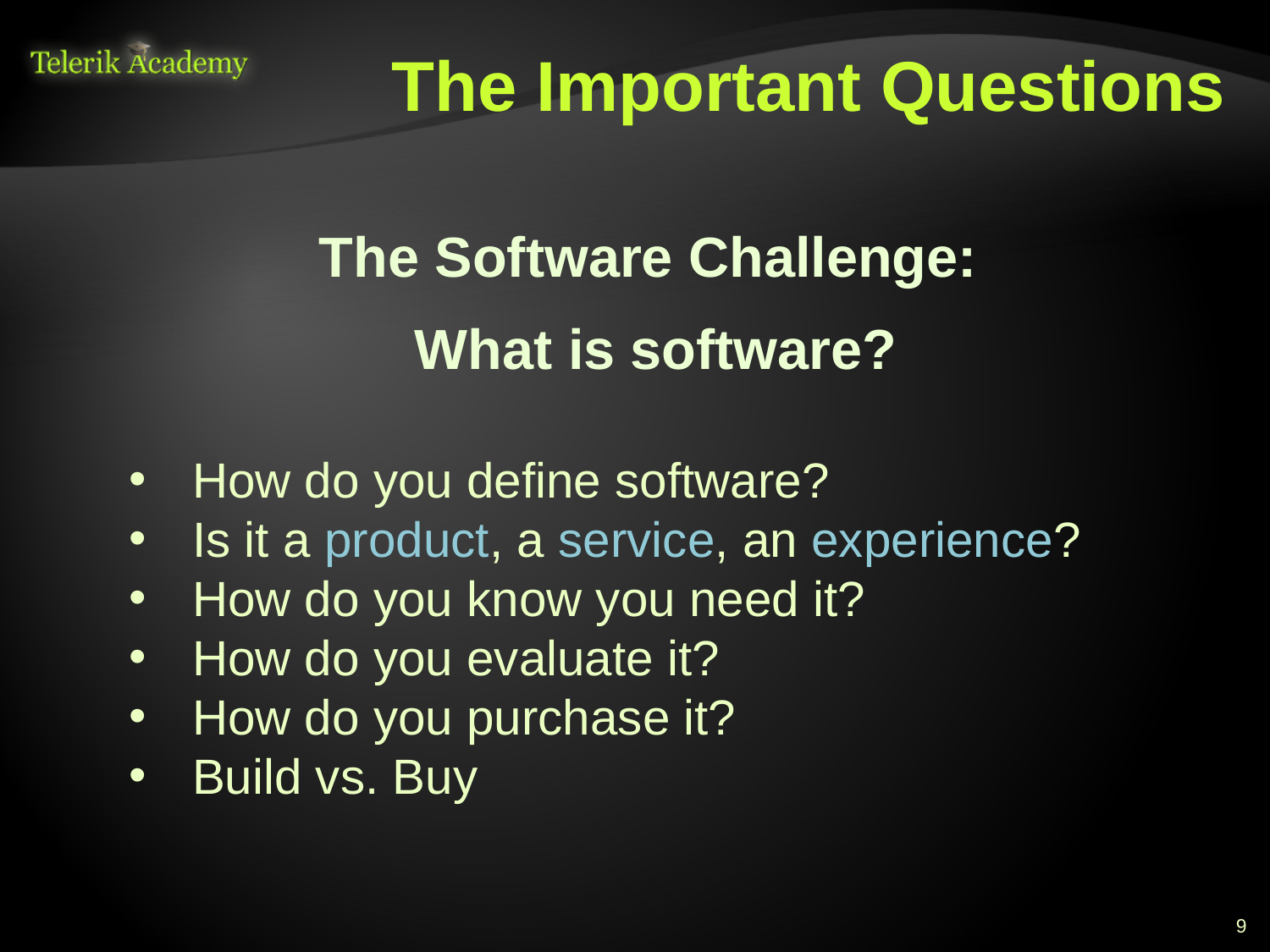

# The Important Questions
The Software Challenge:
What is software?

How do you define software?
Is it a product, a service, an experience?
How do you know you need it?
How do you evaluate it?
How do you purchase it?
Build vs. Buy
9